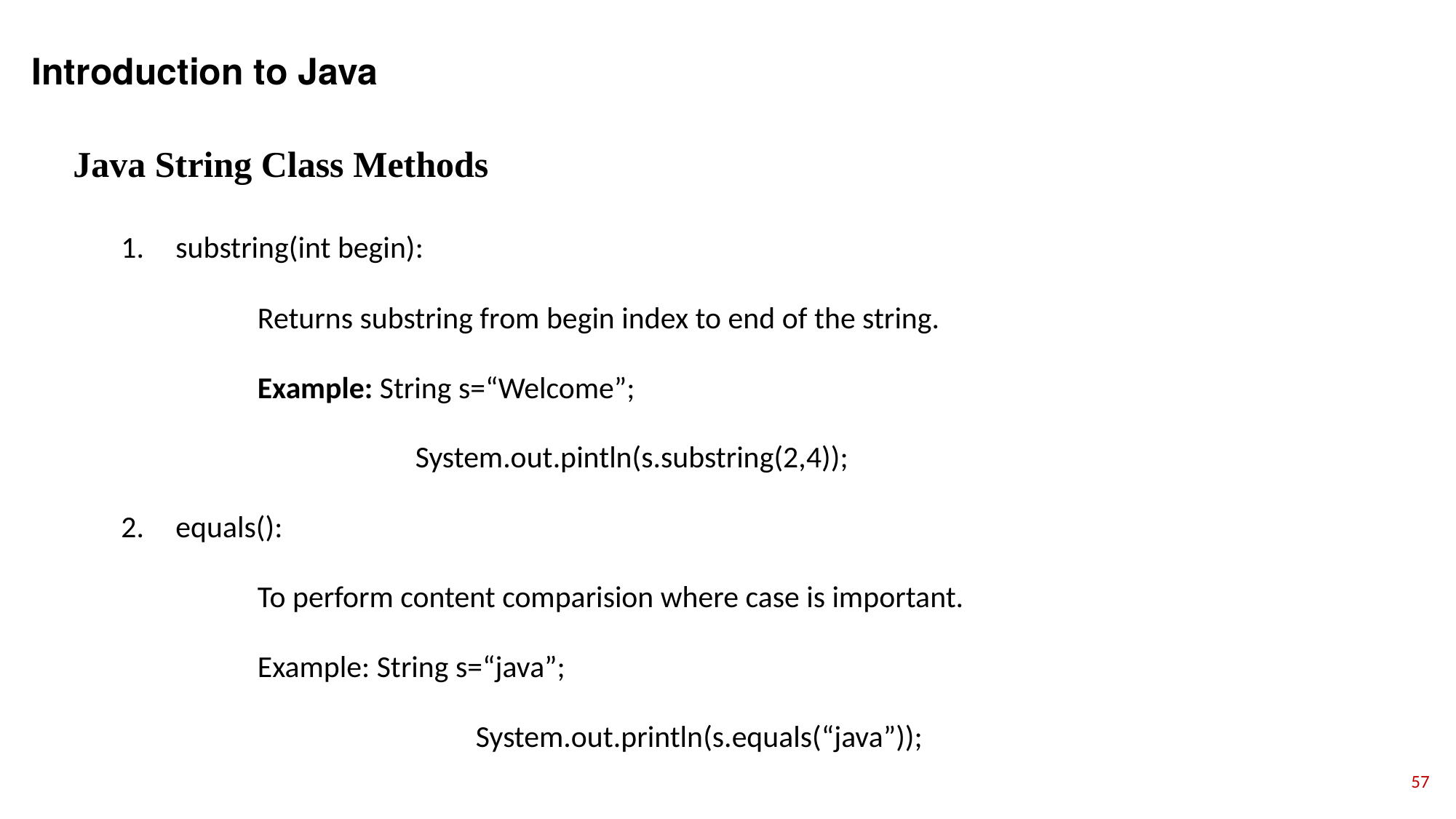

Introduction to Java
Java String Class Methods
substring(int begin):
	Returns substring from begin index to end of the string.
 	Example: String s=“Welcome”;
		           System.out.pintln(s.substring(2,4));
equals():
	To perform content comparision where case is important.
	Example: String s=“java”;
    	          		System.out.println(s.equals(“java”));
57